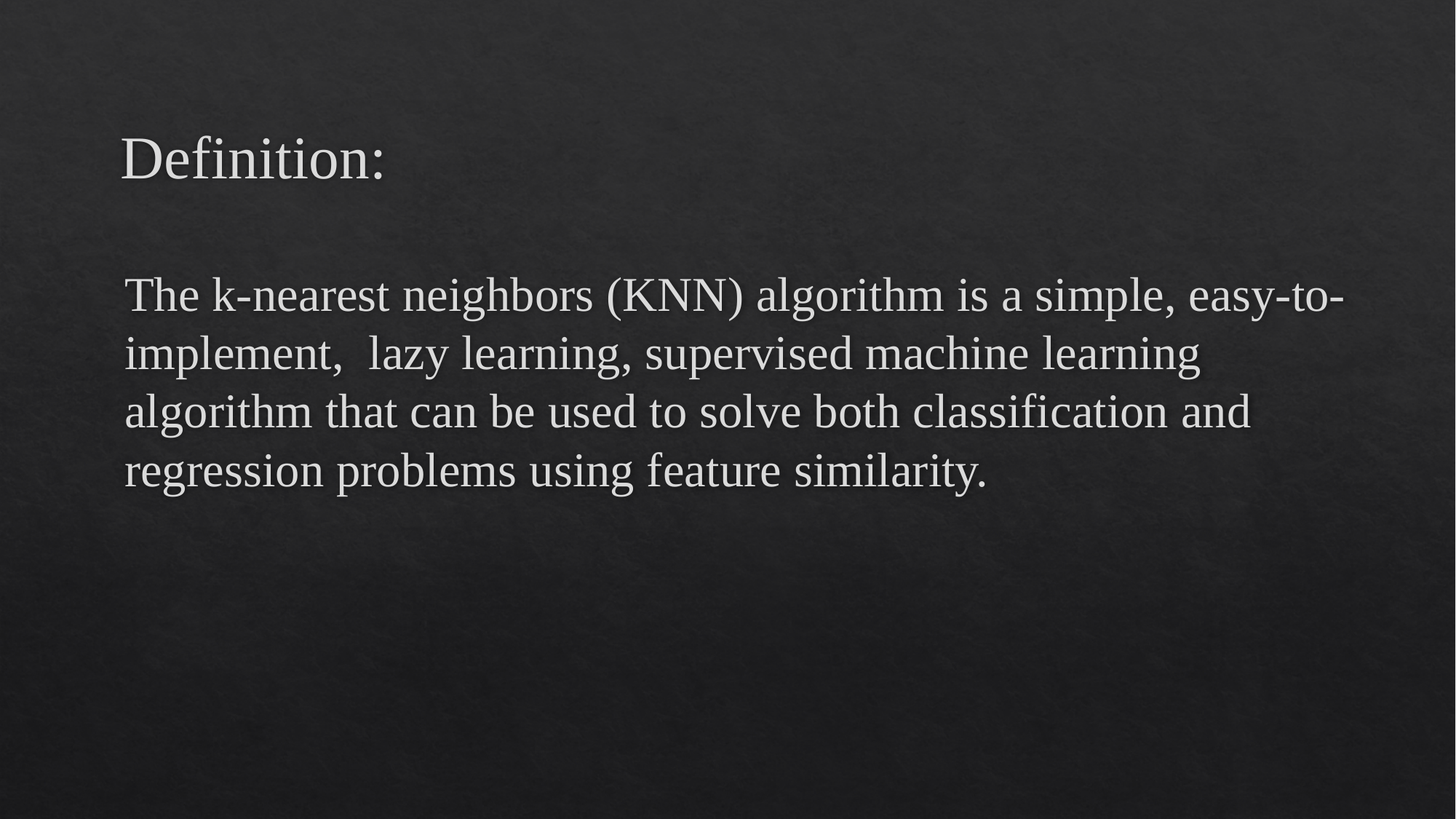

# Definition:
The k-nearest neighbors (KNN) algorithm is a simple, easy-to- implement,  lazy learning, supervised machine learning algorithm that can be used to solve both classification and regression problems using feature similarity.